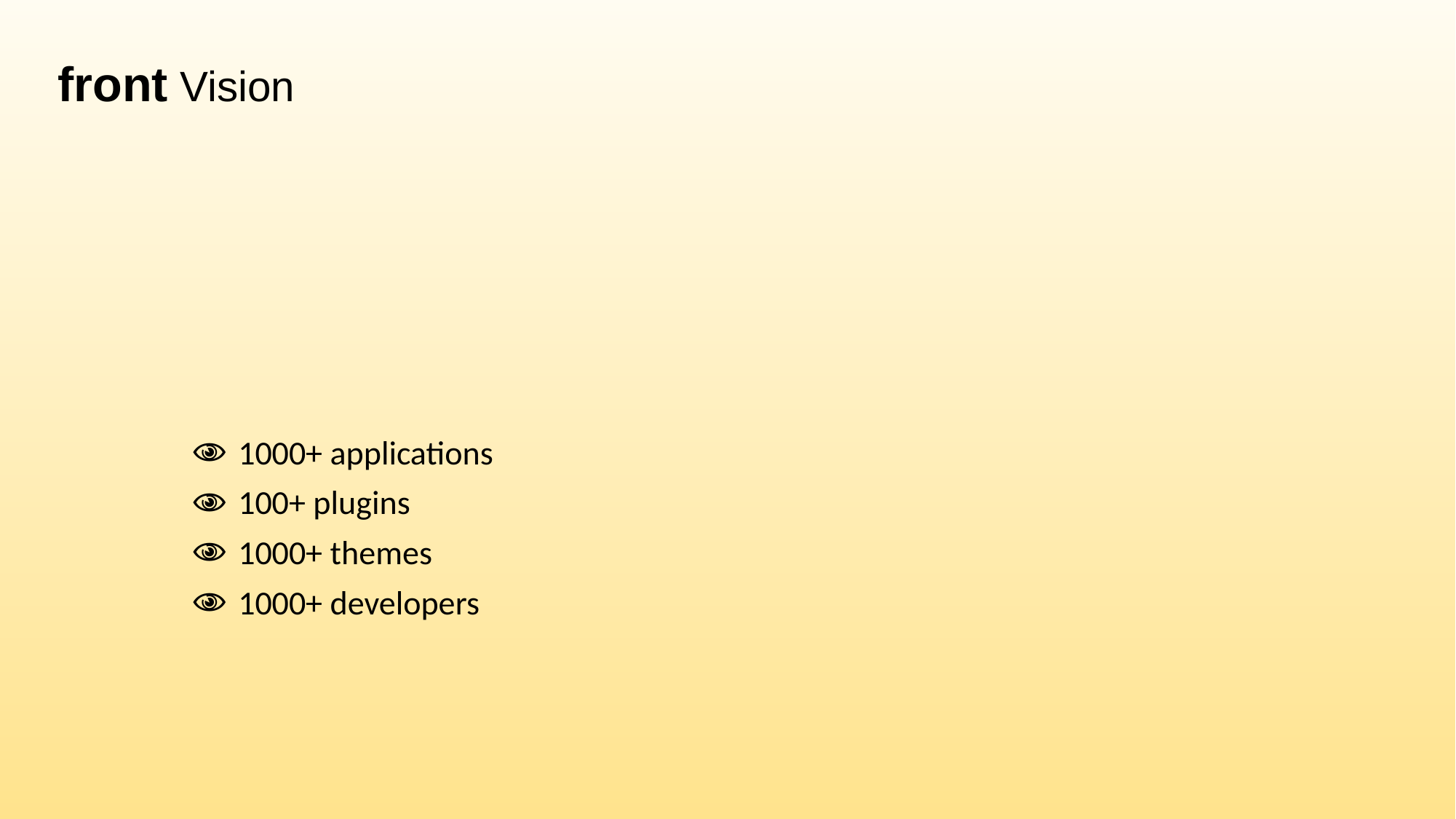

front Vision

#
 1000+ applications
 100+ plugins
 1000+ themes
 1000+ developers